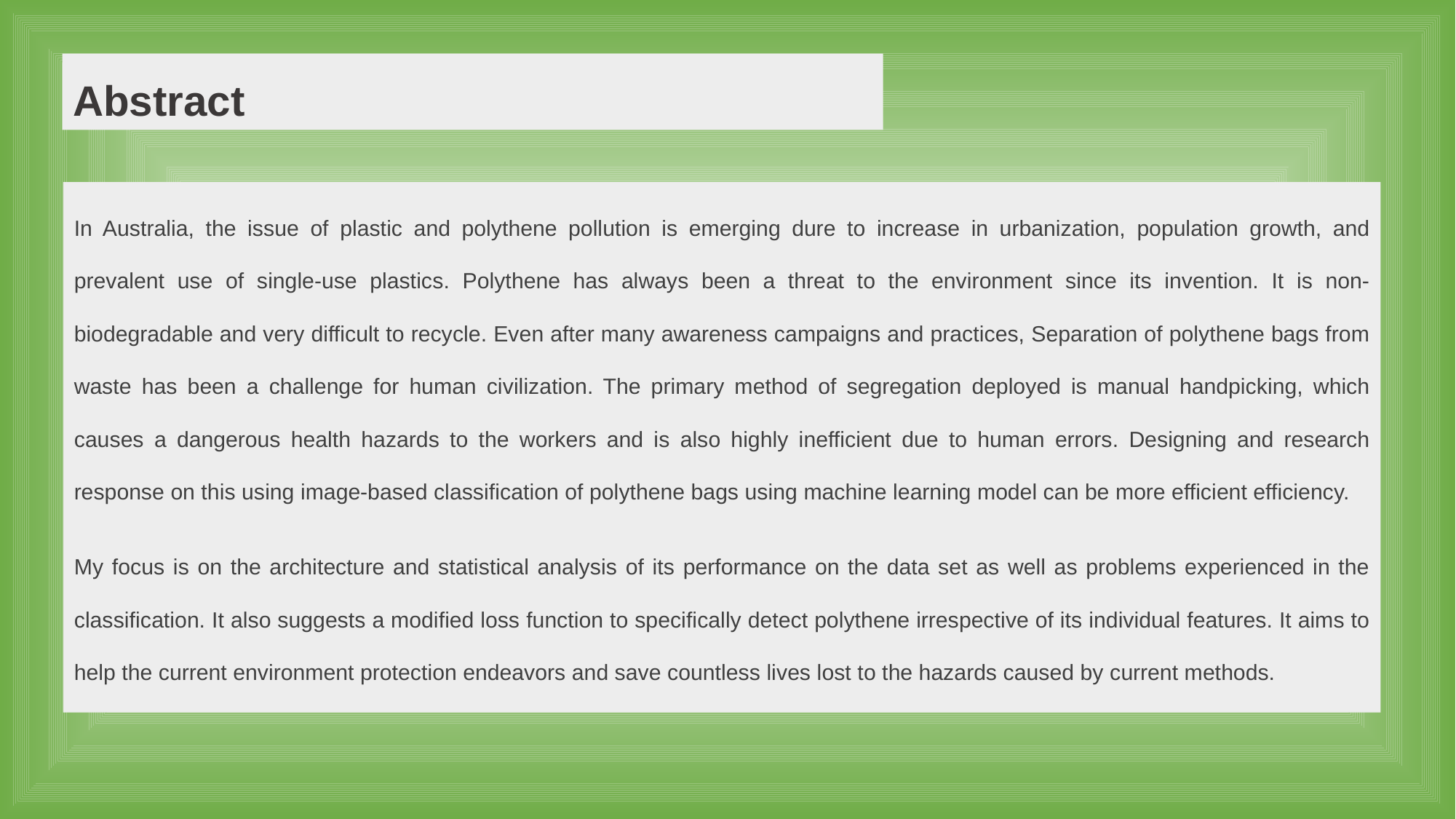

# Abstract
In Australia, the issue of plastic and polythene pollution is emerging dure to increase in urbanization, population growth, and prevalent use of single-use plastics. Polythene has always been a threat to the environment since its invention. It is non-biodegradable and very difficult to recycle. Even after many awareness campaigns and practices, Separation of polythene bags from waste has been a challenge for human civilization. The primary method of segregation deployed is manual handpicking, which causes a dangerous health hazards to the workers and is also highly inefficient due to human errors. Designing and research response on this using image-based classification of polythene bags using machine learning model can be more efficient efficiency.
My focus is on the architecture and statistical analysis of its performance on the data set as well as problems experienced in the classification. It also suggests a modified loss function to specifically detect polythene irrespective of its individual features. It aims to help the current environment protection endeavors and save countless lives lost to the hazards caused by current methods.